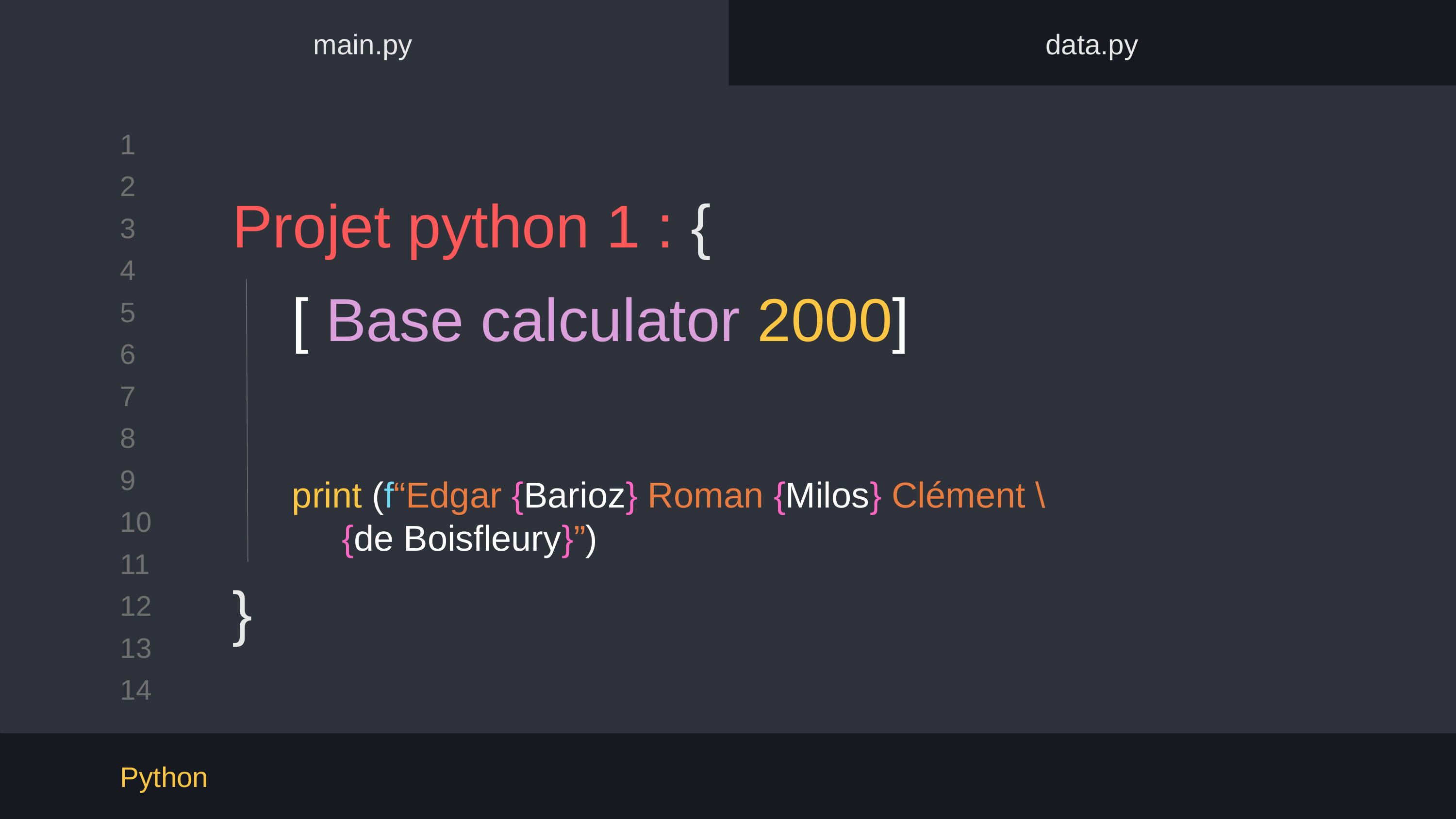

main.py
data.py

1
2
Projet python 1 : {
3
4
[ Base calculator 2000]
5
6
7
8

9
print (f“Edgar {Barioz} Roman {Milos} Clément \
     {de Boisfleury}”)
10
11
}
12
13
14
Python